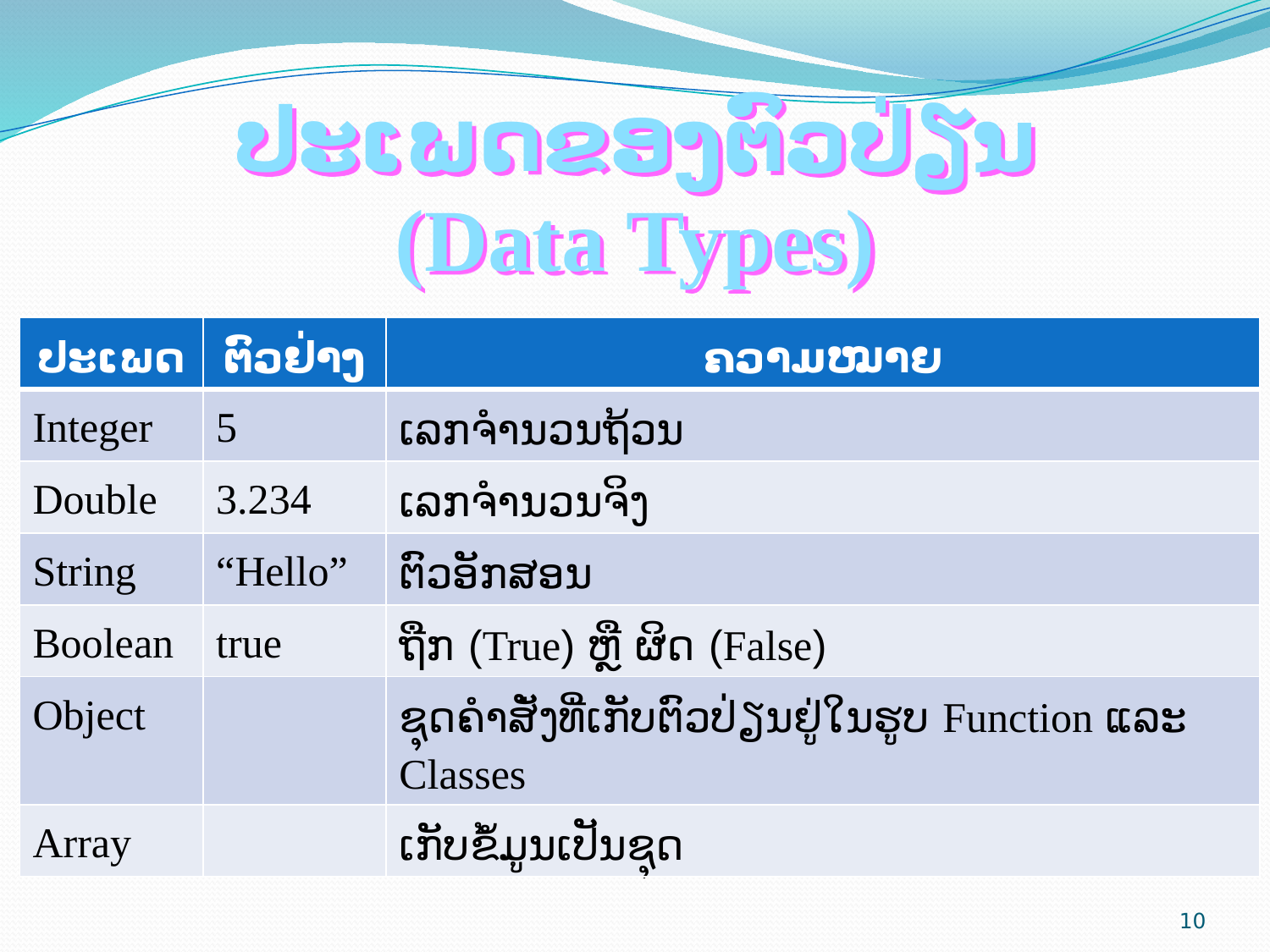

# ປະເພດຂອງຕົວປ່ຽນ (Data Types)
| ປະເພດ | ຕົວຢ່າງ | ຄວາມໝາຍ |
| --- | --- | --- |
| Integer | 5 | ເລກຈໍານວນຖ້ວນ |
| Double | 3.234 | ເລກຈໍານວນຈິງ |
| String | “Hello” | ຕົວອັກສອນ |
| Boolean | true | ຖືກ (True) ຫຼື ຜິດ (False) |
| Object |  | ຊຸດຄໍາສັ່ງທີ່ເກັບຕົວປ່ຽນຢູ່ໃນຮູບ Function ແລະ Classes |
| Array |  | ເກັບຂໍ້ມູນເປັນຊຸດ |
10